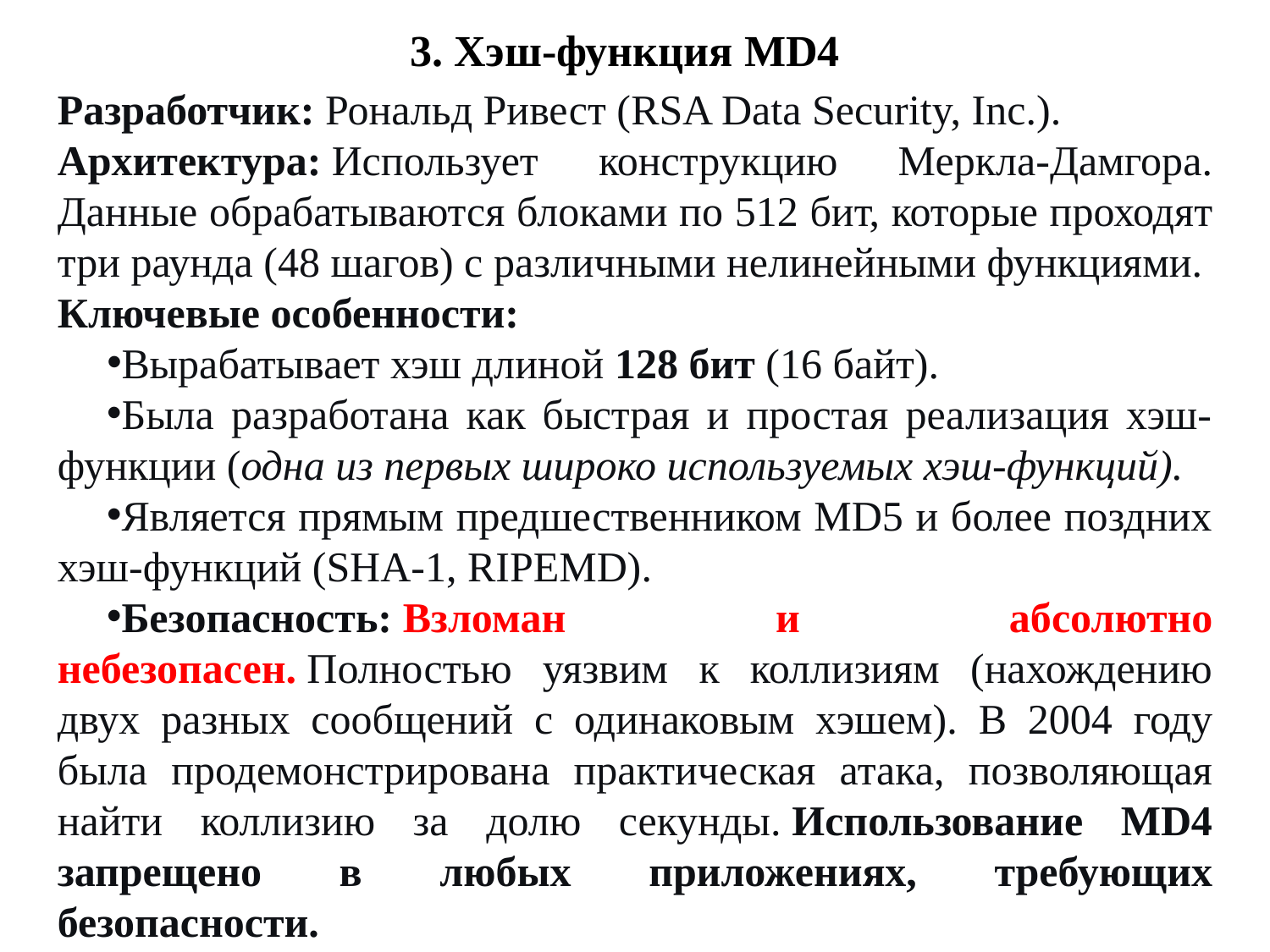

3. Хэш-функция MD4
Разработчик: Рональд Ривест (RSA Data Security, Inc.).
Архитектура: Использует конструкцию Меркла-Дамгора. Данные обрабатываются блоками по 512 бит, которые проходят три раунда (48 шагов) с различными нелинейными функциями.
Ключевые особенности:
Вырабатывает хэш длиной 128 бит (16 байт).
Была разработана как быстрая и простая реализация хэш-функции (одна из первых широко используемых хэш-функций).
Является прямым предшественником MD5 и более поздних хэш-функций (SHA-1, RIPEMD).
Безопасность: Взломан и абсолютно небезопасен. Полностью уязвим к коллизиям (нахождению двух разных сообщений с одинаковым хэшем). В 2004 году была продемонстрирована практическая атака, позволяющая найти коллизию за долю секунды. Использование MD4 запрещено в любых приложениях, требующих безопасности.